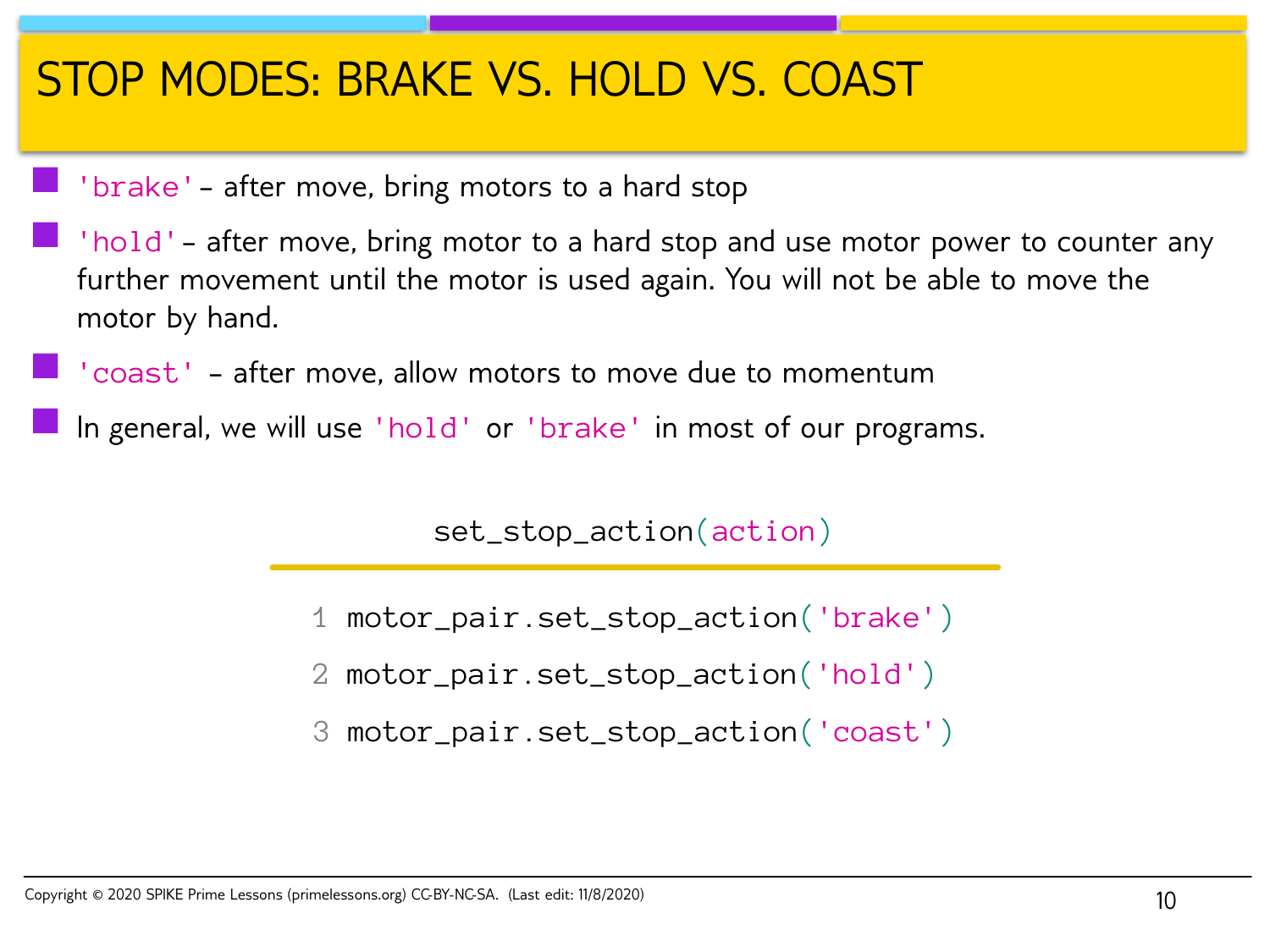

# Stop Modes: brake vs. Hold vs. Coast
'brake'– after move, bring motors to a hard stop
'hold'– after move, bring motor to a hard stop and use motor power to counter any further movement until the motor is used again. You will not be able to move the motor by hand.
'coast' – after move, allow motors to move due to momentum
In general, we will use 'hold' or 'brake' in most of our programs.
set_stop_action(action)
1 motor_pair.set_stop_action('brake')
2 motor_pair.set_stop_action('hold')
3 motor_pair.set_stop_action('coast')
Copyright © 2020 SPIKE Prime Lessons (primelessons.org) CC-BY-NC-SA.  (Last edit: 11/8/2020)
10